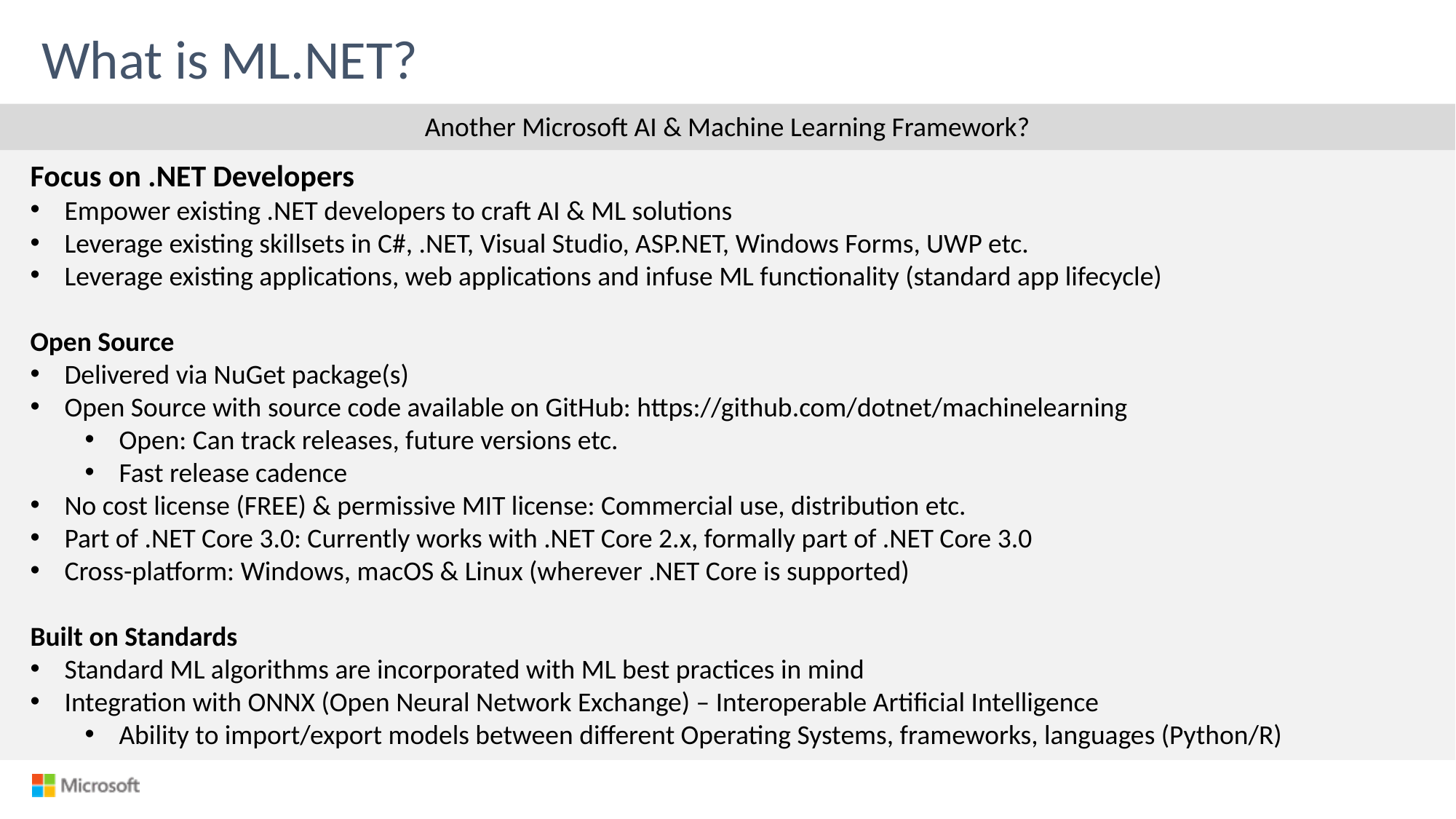

# What is ML.NET?
Another Microsoft AI & Machine Learning Framework?

Focus on .NET Developers
Empower existing .NET developers to craft AI & ML solutions
Leverage existing skillsets in C#, .NET, Visual Studio, ASP.NET, Windows Forms, UWP etc.
Leverage existing applications, web applications and infuse ML functionality (standard app lifecycle)

Open Source
Delivered via NuGet package(s)
Open Source with source code available on GitHub: https://github.com/dotnet/machinelearning
Open: Can track releases, future versions etc.
Fast release cadence
No cost license (FREE) & permissive MIT license: Commercial use, distribution etc.
Part of .NET Core 3.0: Currently works with .NET Core 2.x, formally part of .NET Core 3.0
Cross-platform: Windows, macOS & Linux (wherever .NET Core is supported)

Built on Standards
Standard ML algorithms are incorporated with ML best practices in mind
Integration with ONNX (Open Neural Network Exchange) – Interoperable Artificial Intelligence
Ability to import/export models between different Operating Systems, frameworks, languages (Python/R)